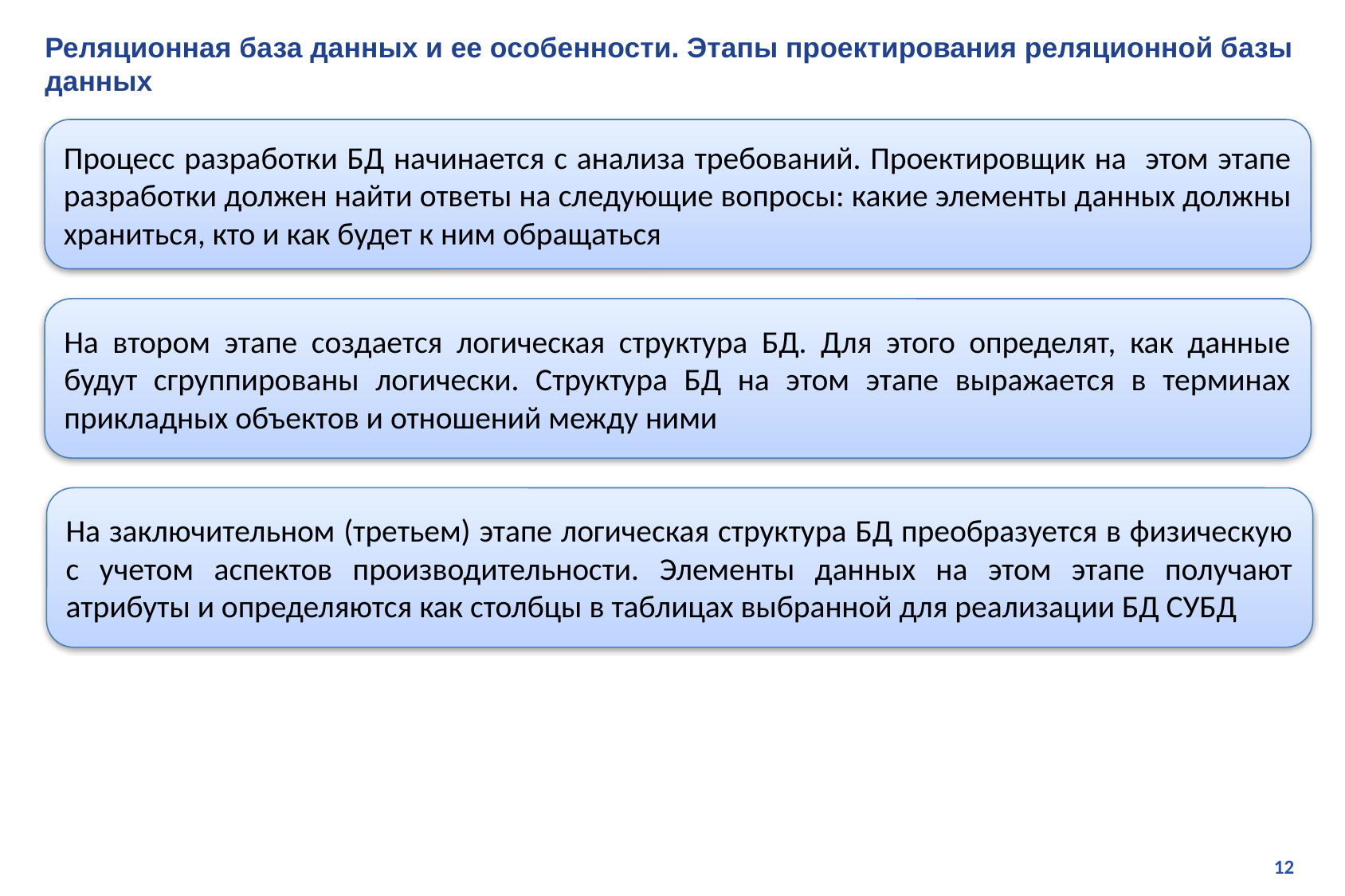

# Реляционная база данных и ее особенности. Этапы проектирования реляционной базы данных
Процесс разработки БД начинается с анализа требований. Проектировщик на  этом этапе разработки должен найти ответы на следующие вопросы: какие элементы данных должны храниться, кто и как будет к ним обращаться
На втором этапе создается логическая структура БД. Для этого определят, как данные будут сгруппированы логически. Структура БД на этом этапе выражается в терминах прикладных объектов и отношений между ними
На заключительном (третьем) этапе логическая структура БД преобразуется в физическую с учетом аспектов производительности. Элементы данных на этом этапе получают атрибуты и определяются как столбцы в таблицах выбранной для реализации БД СУБД